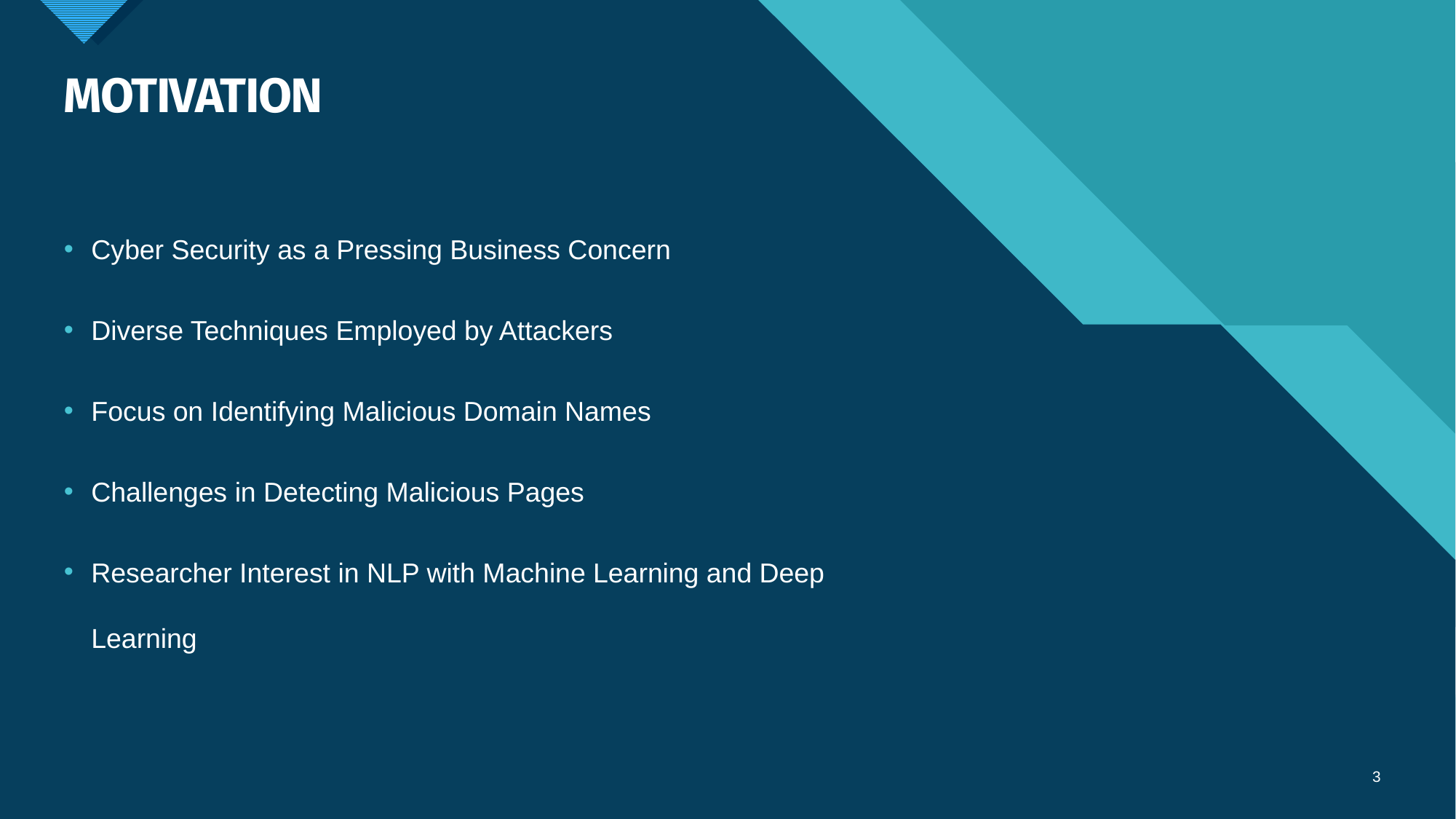

# MOTIVATION
Cyber Security as a Pressing Business Concern
Diverse Techniques Employed by Attackers
Focus on Identifying Malicious Domain Names
Challenges in Detecting Malicious Pages
Researcher Interest in NLP with Machine Learning and Deep Learning

3